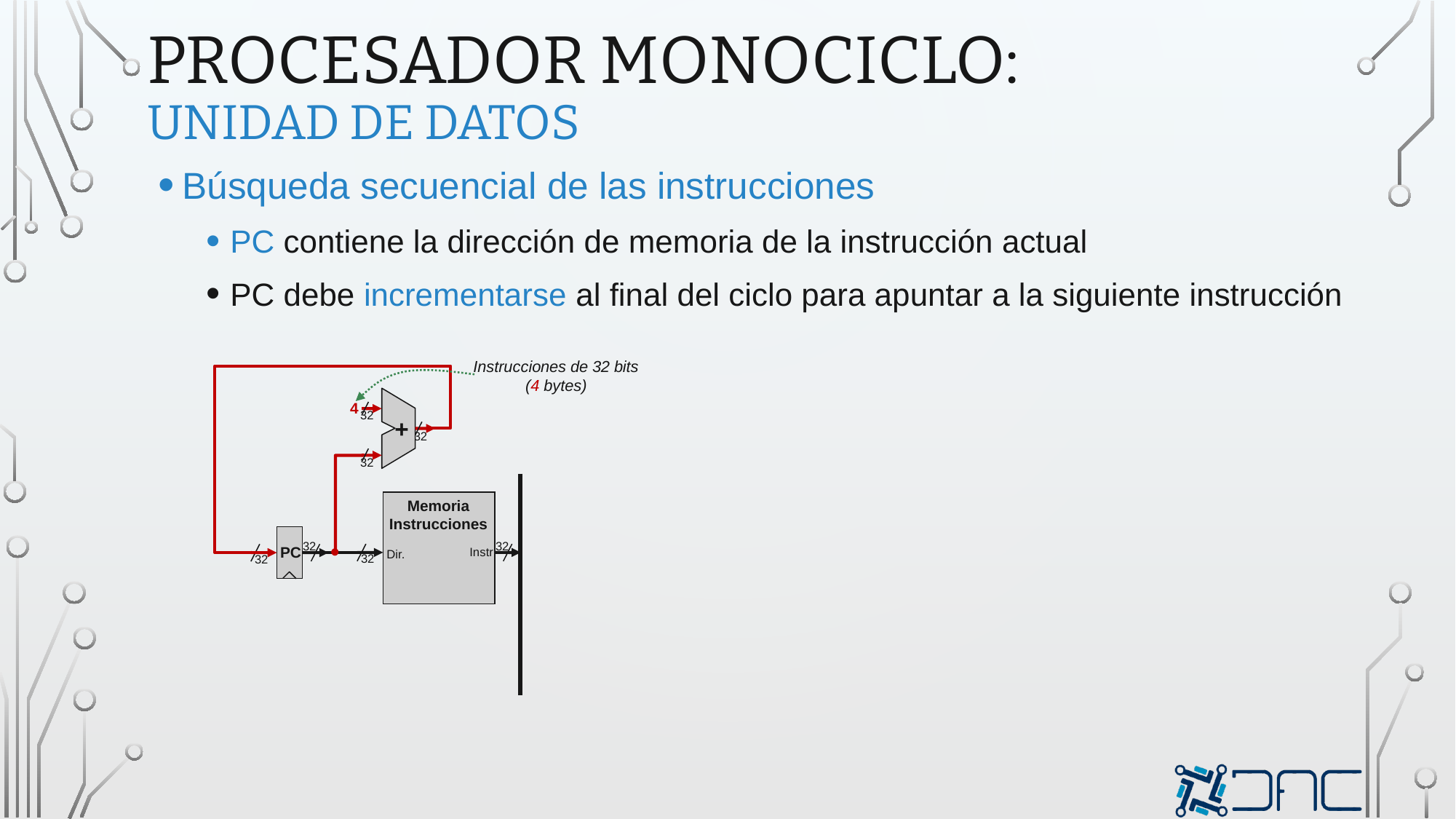

# procesador monociclo: unidad de datos
Búsqueda secuencial de las instrucciones
PC contiene la dirección de memoria de la instrucción actual
PC debe incrementarse al final del ciclo para apuntar a la siguiente instrucción
Instrucciones de 32 bits
(4 bytes)

32
+

32

32

4

Memoria
Instrucciones

32
Instr
Dir.

32

32
PC

32